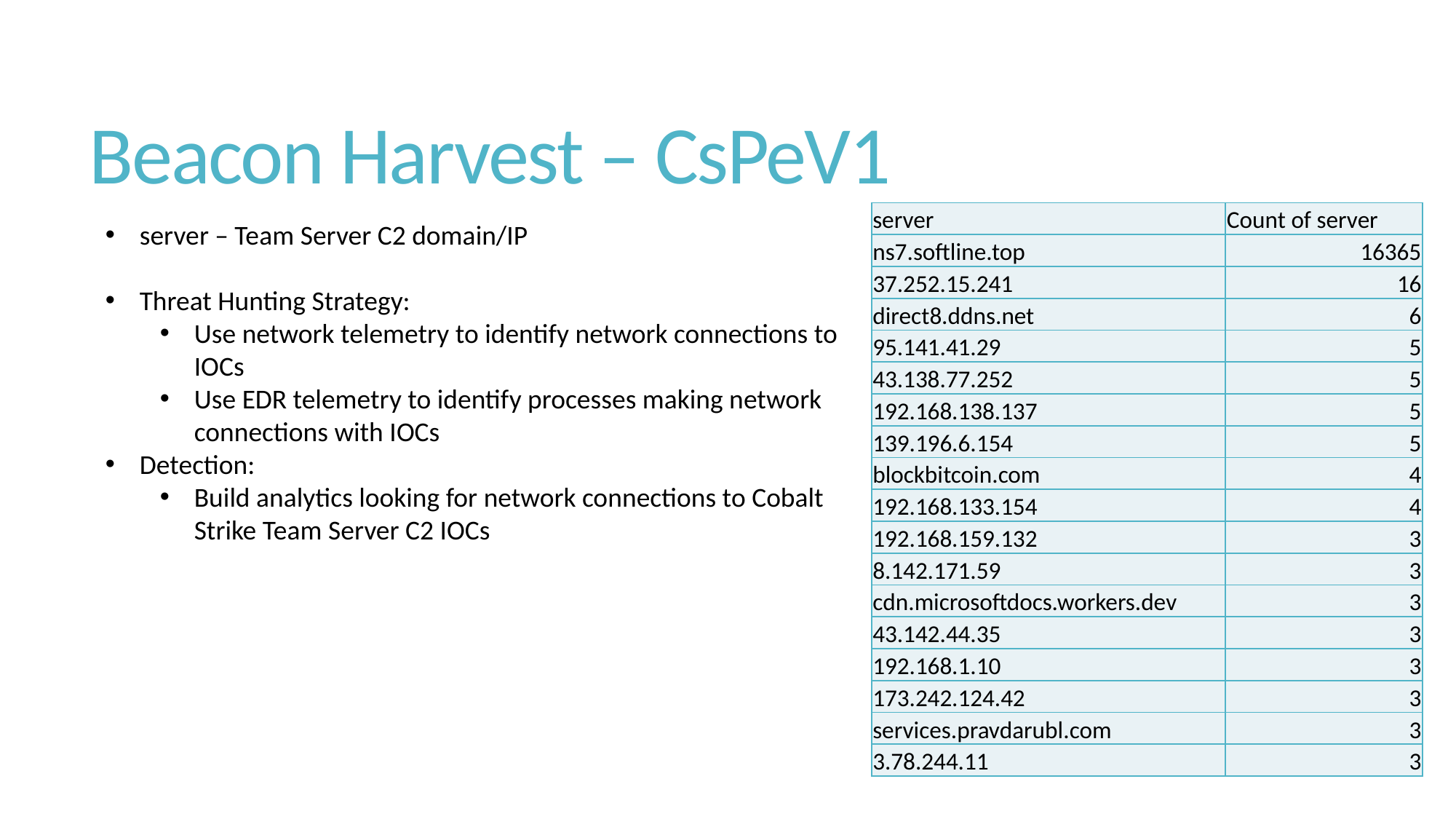

# Beacon Harvest – CsPeV1
| server | Count of server |
| --- | --- |
| ns7.softline.top | 16365 |
| 37.252.15.241 | 16 |
| direct8.ddns.net | 6 |
| 95.141.41.29 | 5 |
| 43.138.77.252 | 5 |
| 192.168.138.137 | 5 |
| 139.196.6.154 | 5 |
| blockbitcoin.com | 4 |
| 192.168.133.154 | 4 |
| 192.168.159.132 | 3 |
| 8.142.171.59 | 3 |
| cdn.microsoftdocs.workers.dev | 3 |
| 43.142.44.35 | 3 |
| 192.168.1.10 | 3 |
| 173.242.124.42 | 3 |
| services.pravdarubl.com | 3 |
| 3.78.244.11 | 3 |
server – Team Server C2 domain/IP

Threat Hunting Strategy:
Use network telemetry to identify network connections to IOCs
Use EDR telemetry to identify processes making network connections with IOCs
Detection:
Build analytics looking for network connections to Cobalt Strike Team Server C2 IOCs